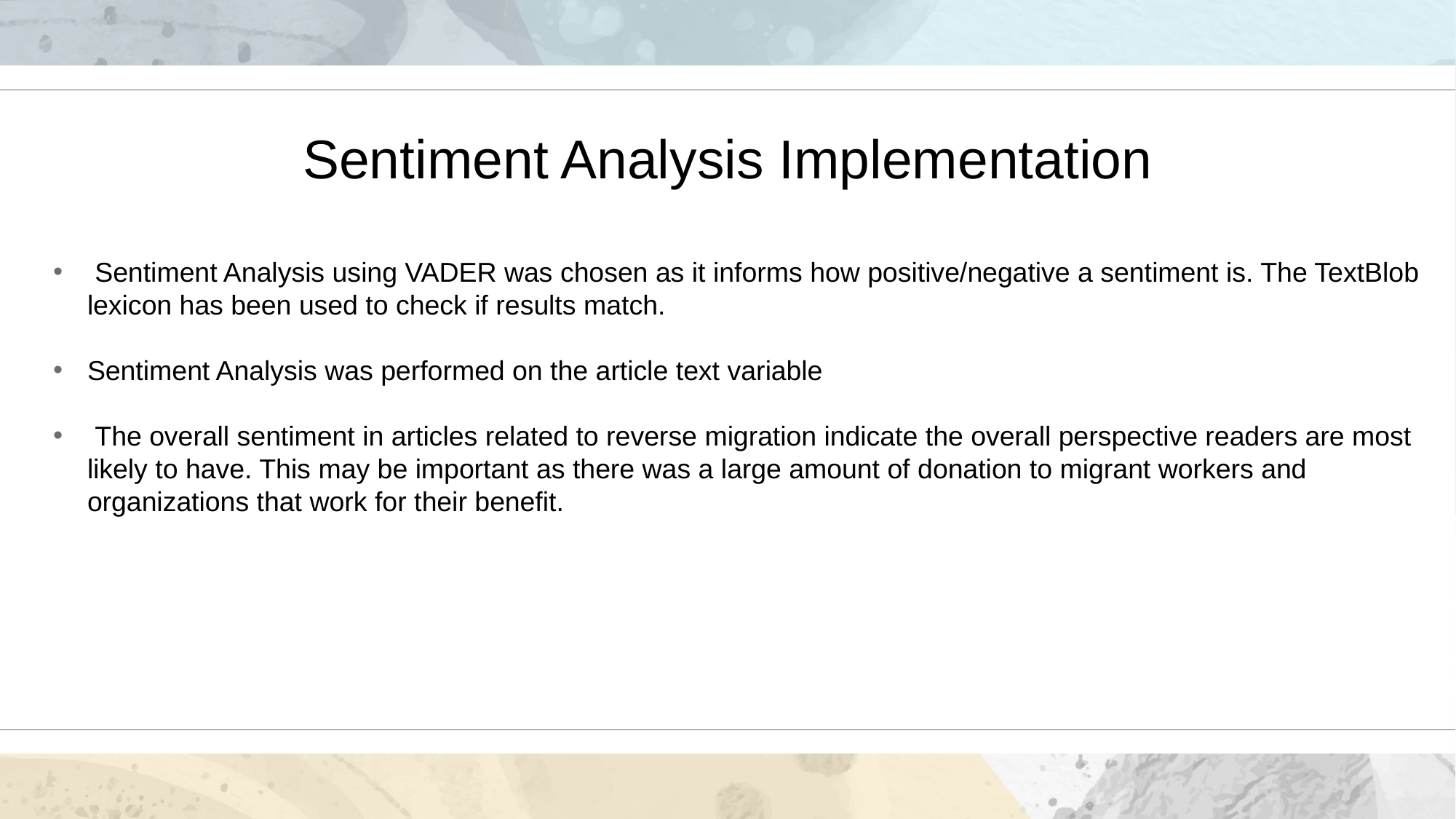

Sentiment Analysis Implementation
 Sentiment Analysis using VADER was chosen as it informs how positive/negative a sentiment is. The TextBlob lexicon has been used to check if results match.

Sentiment Analysis was performed on the article text variable

 The overall sentiment in articles related to reverse migration indicate the overall perspective readers are most likely to have. This may be important as there was a large amount of donation to migrant workers and organizations that work for their benefit.